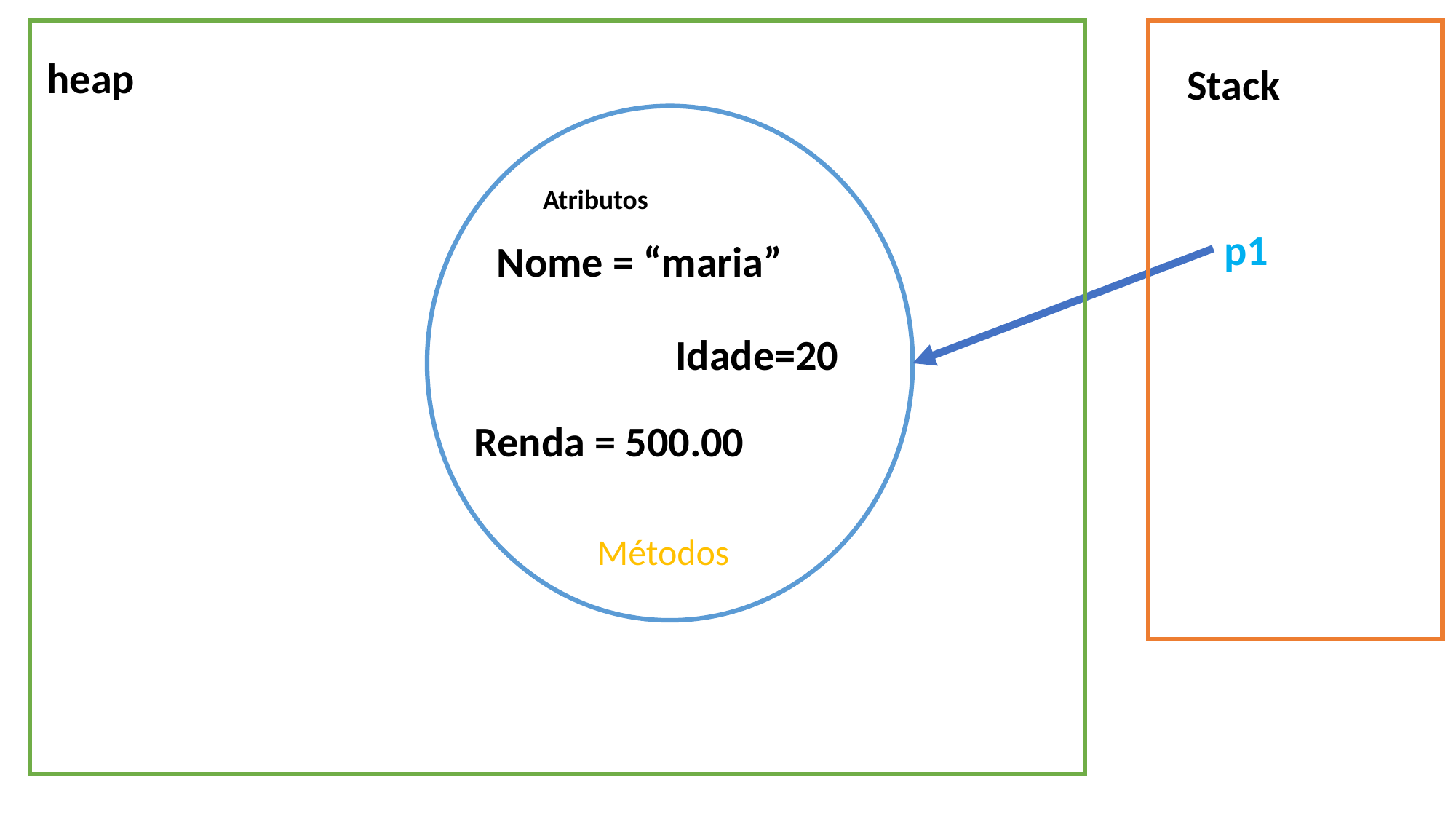

heap
Stack

Atributos
p1
Nome = “maria”
Idade=20
Renda = 500.00
Métodos